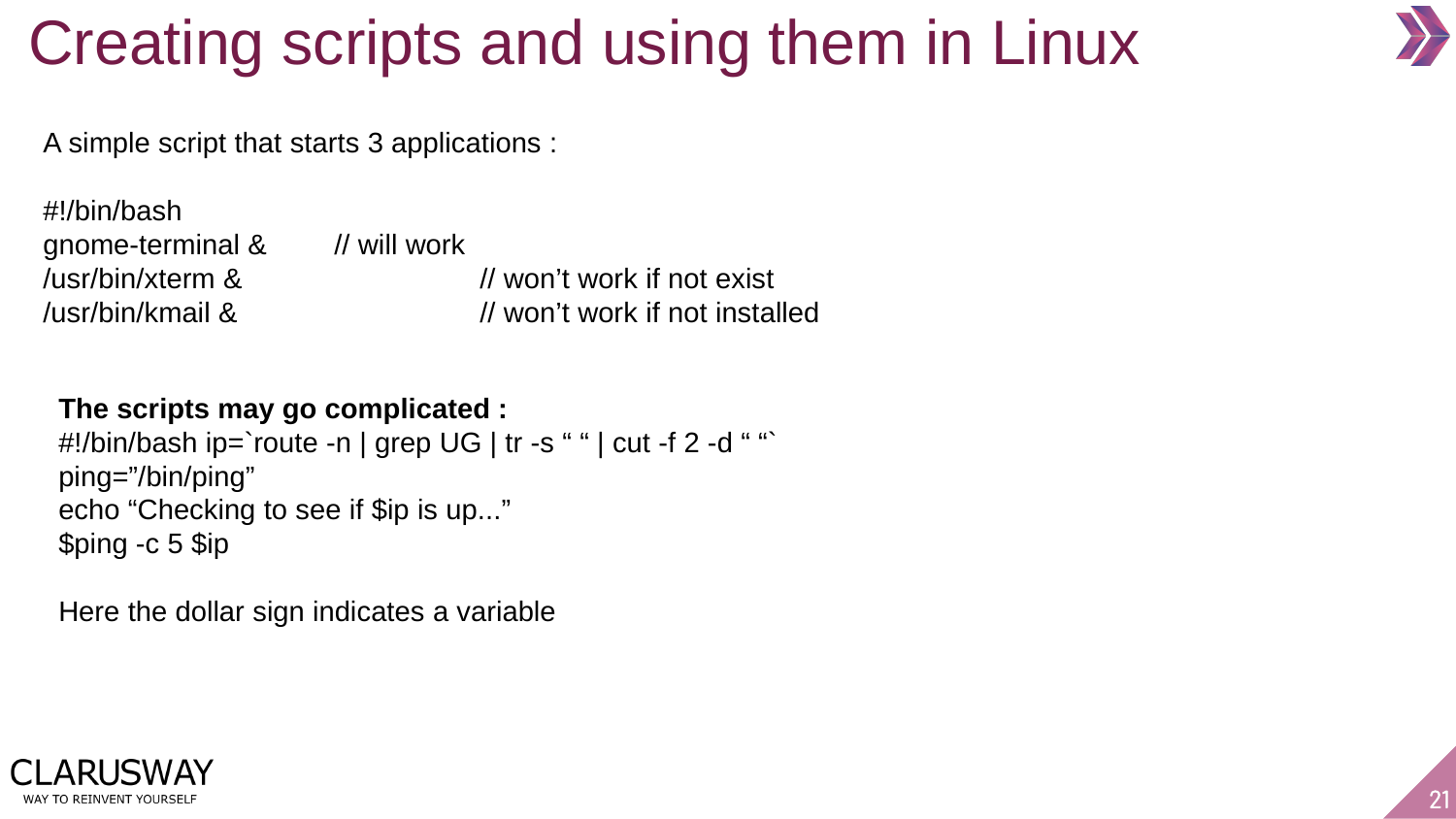

Creating scripts and using them in Linux
A simple script that starts 3 applications :

#!/bin/bash
gnome-terminal & 	// will work
/usr/bin/xterm & 		// won’t work if not exist
/usr/bin/kmail &		// won’t work if not installed
The scripts may go complicated :
#!/bin/bash ip=`route -n | grep UG | tr -s “ “ | cut -f 2 -d “ “`
ping=”/bin/ping”
echo “Checking to see if $ip is up...”
$ping -c 5 $ip

Here the dollar sign indicates a variable
21